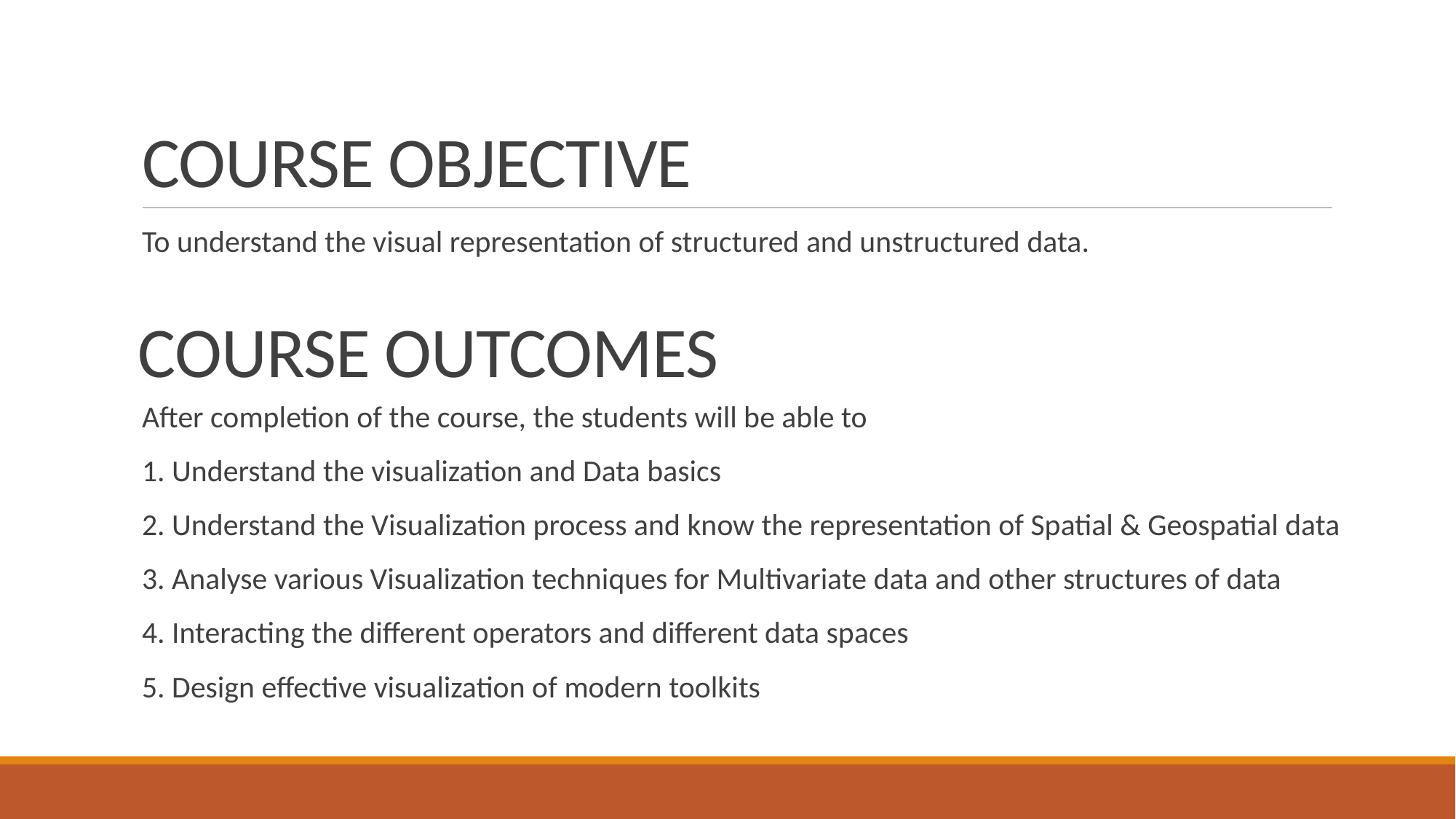

# COURSE OBJECTIVE
To understand the visual representation of structured and unstructured data.
COURSE OUTCOMES
After completion of the course, the students will be able to
1. Understand the visualization and Data basics
2. Understand the Visualization process and know the representation of Spatial & Geospatial data
3. Analyse various Visualization techniques for Multivariate data and other structures of data
4. Interacting the different operators and different data spaces
5. Design effective visualization of modern toolkits